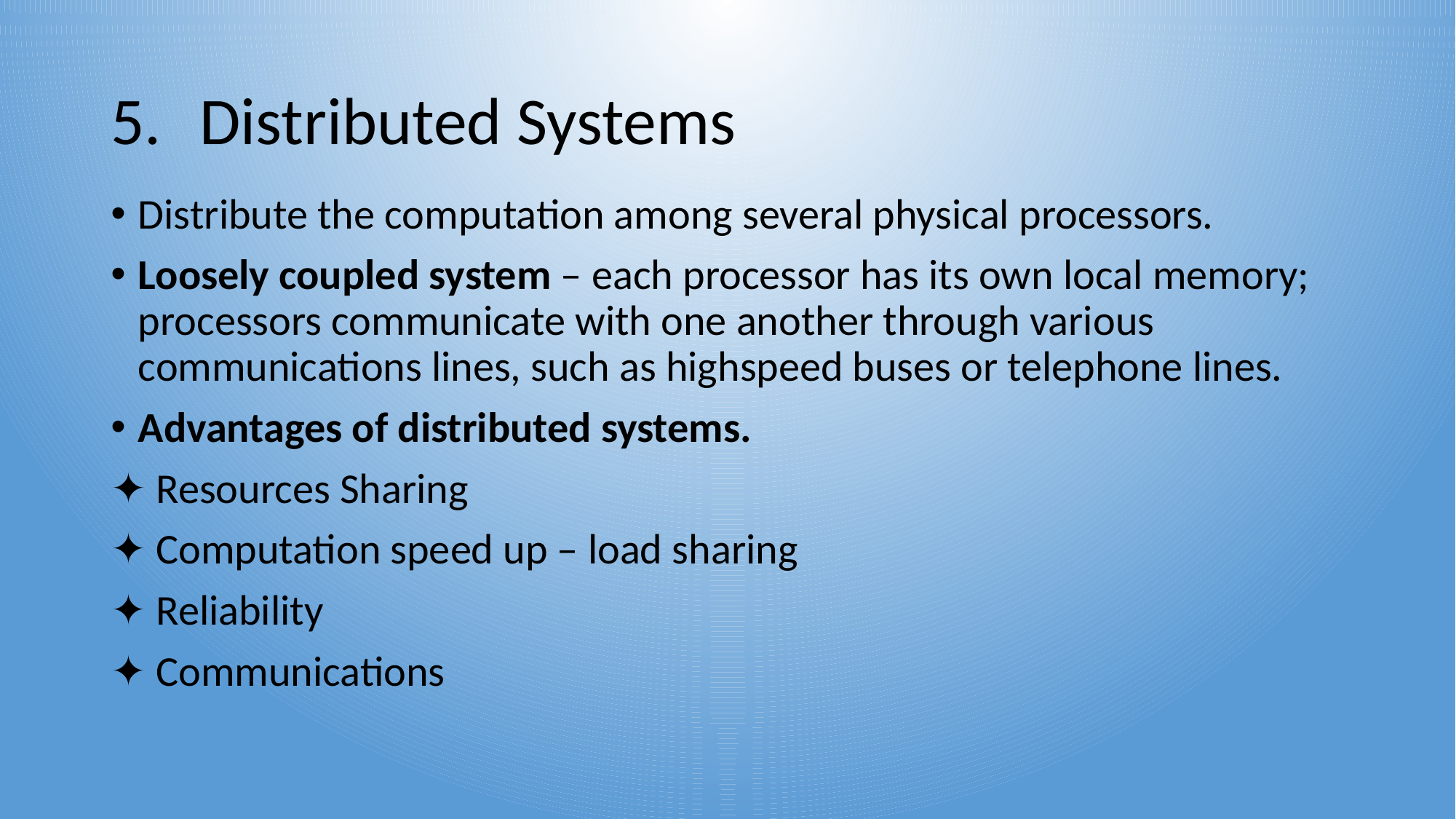

# Distributed Systems
Distribute the computation among several physical processors.
Loosely coupled system – each processor has its own local memory; processors communicate with one another through various communications lines, such as highspeed buses or telephone lines.
Advantages of distributed systems.
✦ Resources Sharing
✦ Computation speed up – load sharing
✦ Reliability
✦ Communications